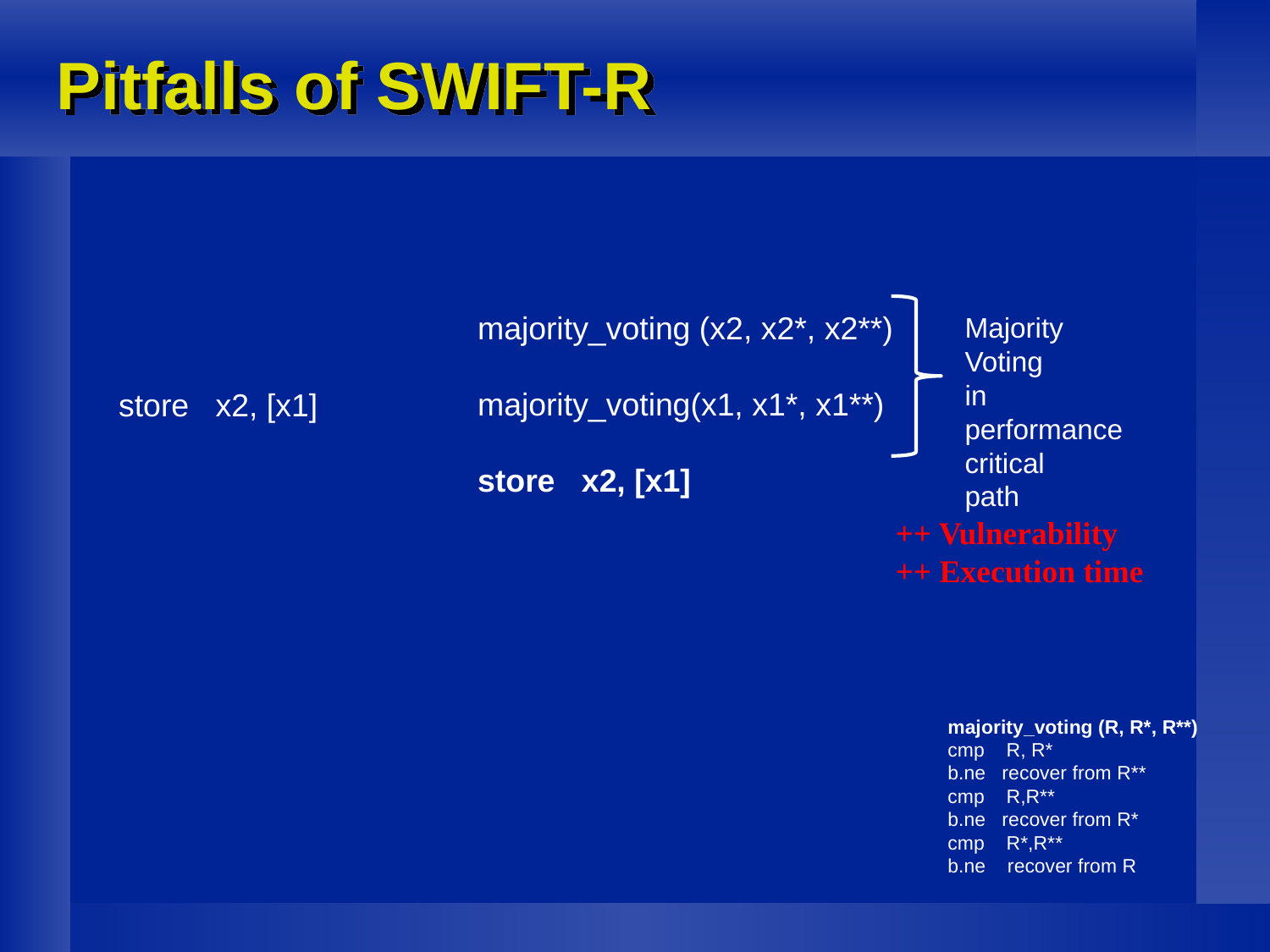

# Pitfalls of SWIFT-R

majority_voting (x2, x2*, x2**)
majority_voting(x1, x1*, x1**)
store   x2, [x1]
Majority
Voting
in
performance
critical
path
store   x2, [x1]
++ Vulnerability
++ Execution time
majority_voting (R, R*, R**)
cmp    R, R*
b.ne   recover from R**
cmp    R,R**
b.ne   recover from R*
cmp    R*,R**
b.ne    recover from R